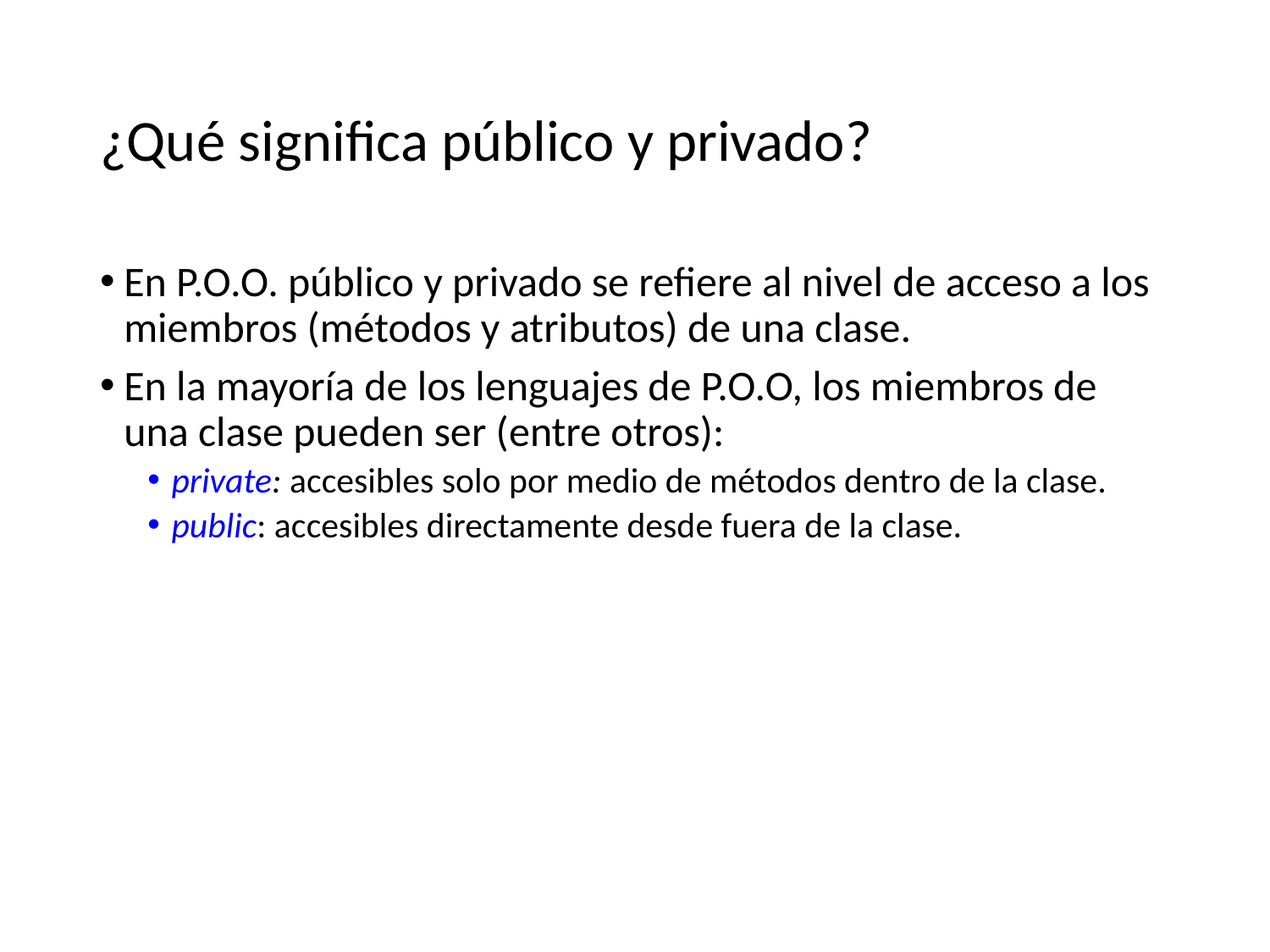

# ¿Qué significa público y privado?
En P.O.O. público y privado se refiere al nivel de acceso a los miembros (métodos y atributos) de una clase.
En la mayoría de los lenguajes de P.O.O, los miembros de una clase pueden ser (entre otros):
private: accesibles solo por medio de métodos dentro de la clase.
public: accesibles directamente desde fuera de la clase.